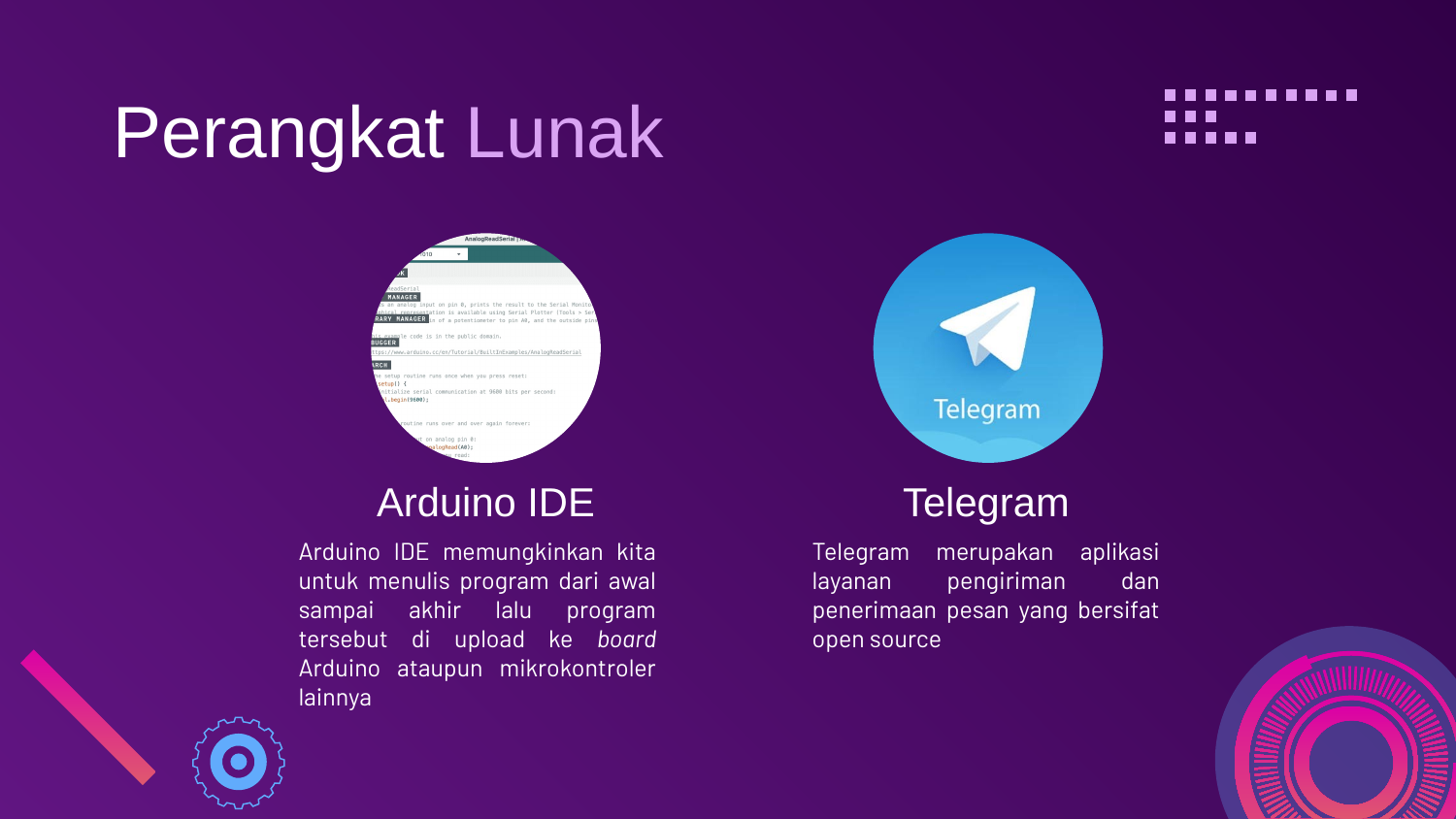

# Perangkat Lunak

Arduino IDE
Telegram
Telegram merupakan aplikasi layanan pengiriman dan penerimaan pesan yang bersifat open source
Arduino IDE memungkinkan kita untuk menulis program dari awal sampai akhir lalu program tersebut di upload ke board Arduino ataupun mikrokontroler lainnya